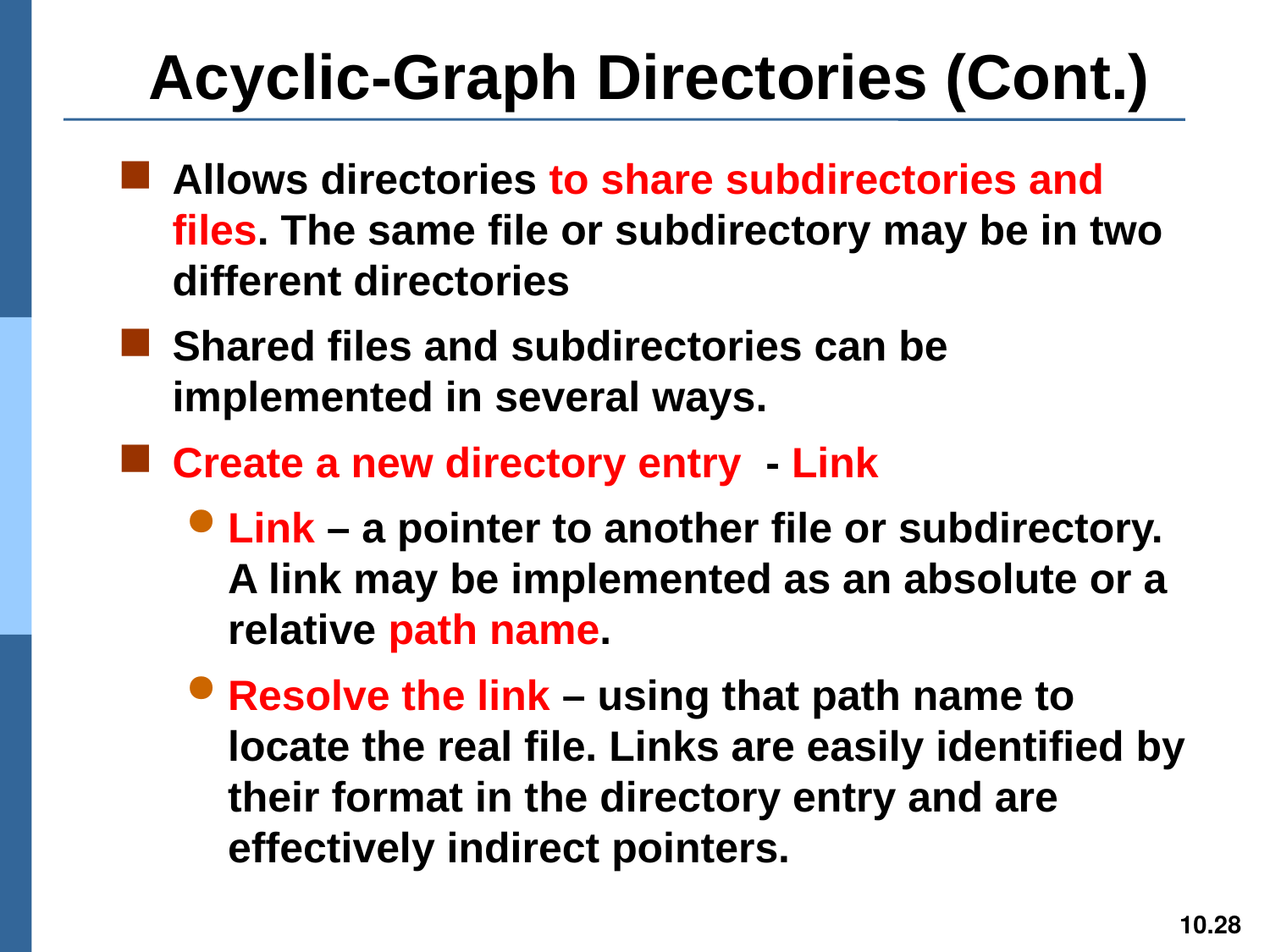

# Acyclic-Graph Directories (Cont.)
Allows directories to share subdirectories and files. The same file or subdirectory may be in two different directories
Shared files and subdirectories can be implemented in several ways.
Create a new directory entry  - Link
Link – a pointer to another file or subdirectory. A link may be implemented as an absolute or a relative path name.
Resolve the link – using that path name to locate the real file. Links are easily identified by their format in the directory entry and are effectively indirect pointers.